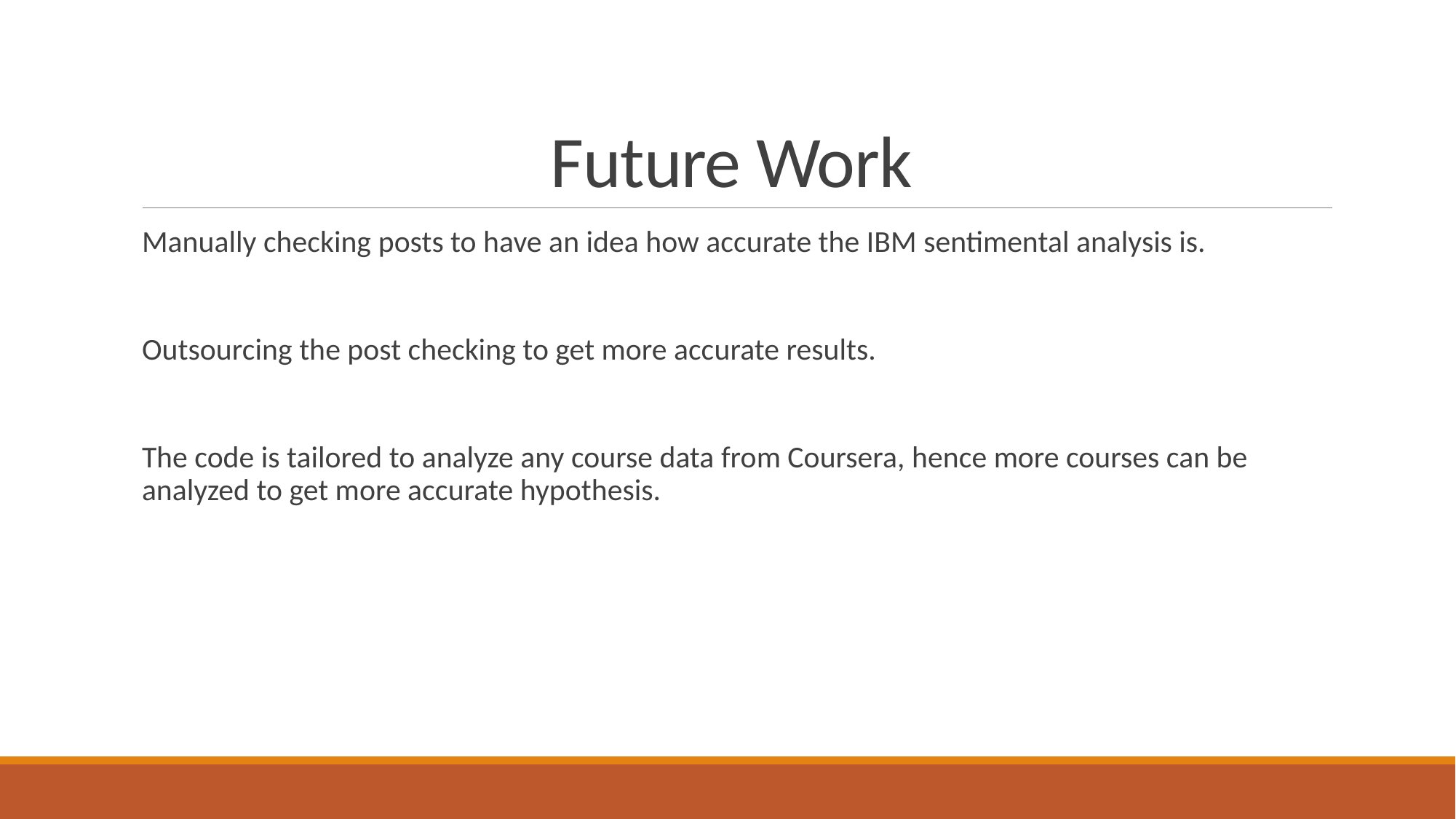

# Future Work
Manually checking posts to have an idea how accurate the IBM sentimental analysis is.

Outsourcing the post checking to get more accurate results.

The code is tailored to analyze any course data from Coursera, hence more courses can be analyzed to get more accurate hypothesis.